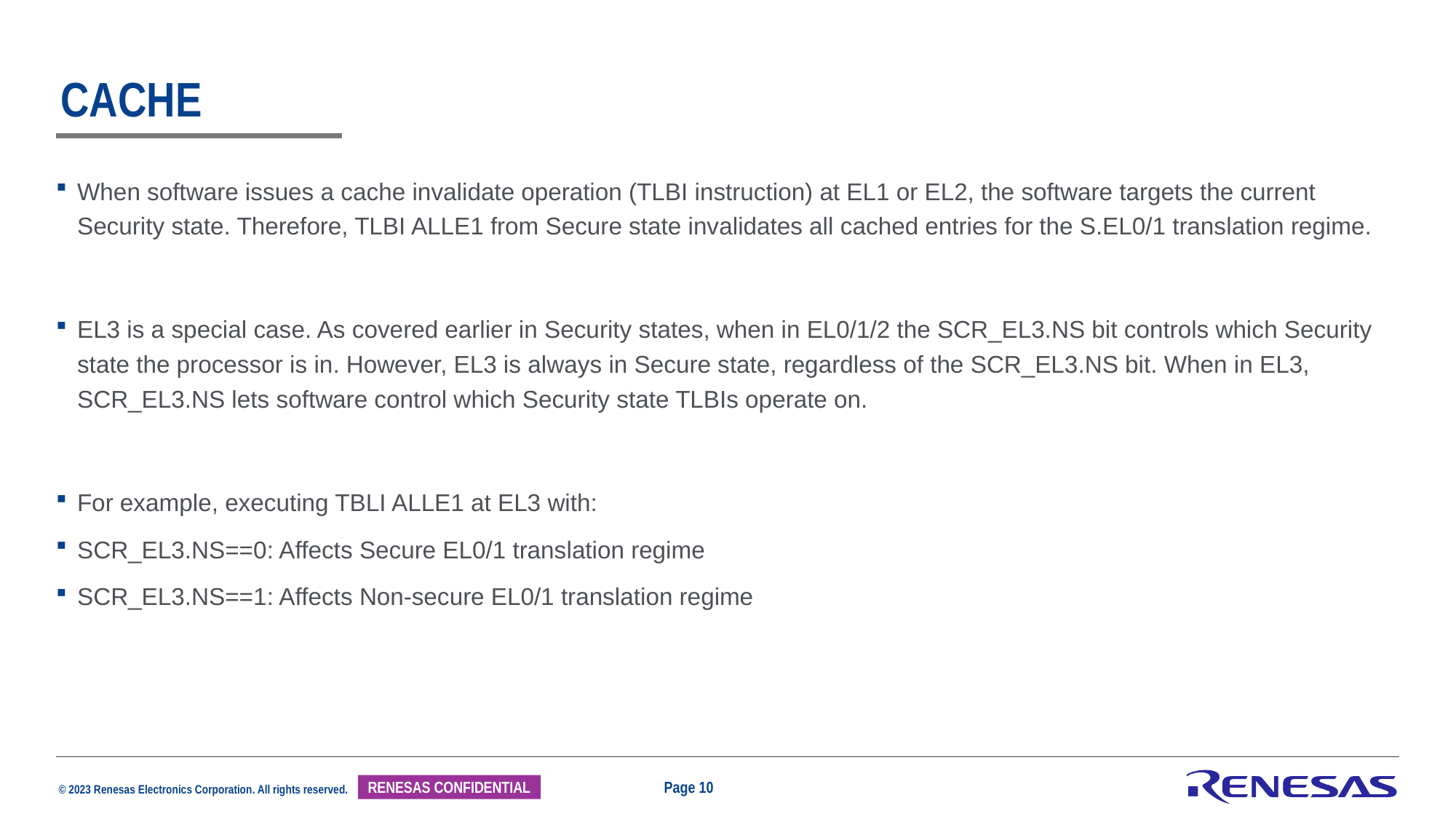

# Cache
When software issues a cache invalidate operation (TLBI instruction) at EL1 or EL2, the software targets the current Security state. Therefore, TLBI ALLE1 from Secure state invalidates all cached entries for the S.EL0/1 translation regime.

EL3 is a special case. As covered earlier in Security states, when in EL0/1/2 the SCR_EL3.NS bit controls which Security state the processor is in. However, EL3 is always in Secure state, regardless of the SCR_EL3.NS bit. When in EL3, SCR_EL3.NS lets software control which Security state TLBIs operate on.

For example, executing TBLI ALLE1 at EL3 with:
SCR_EL3.NS==0: Affects Secure EL0/1 translation regime
SCR_EL3.NS==1: Affects Non-secure EL0/1 translation regime